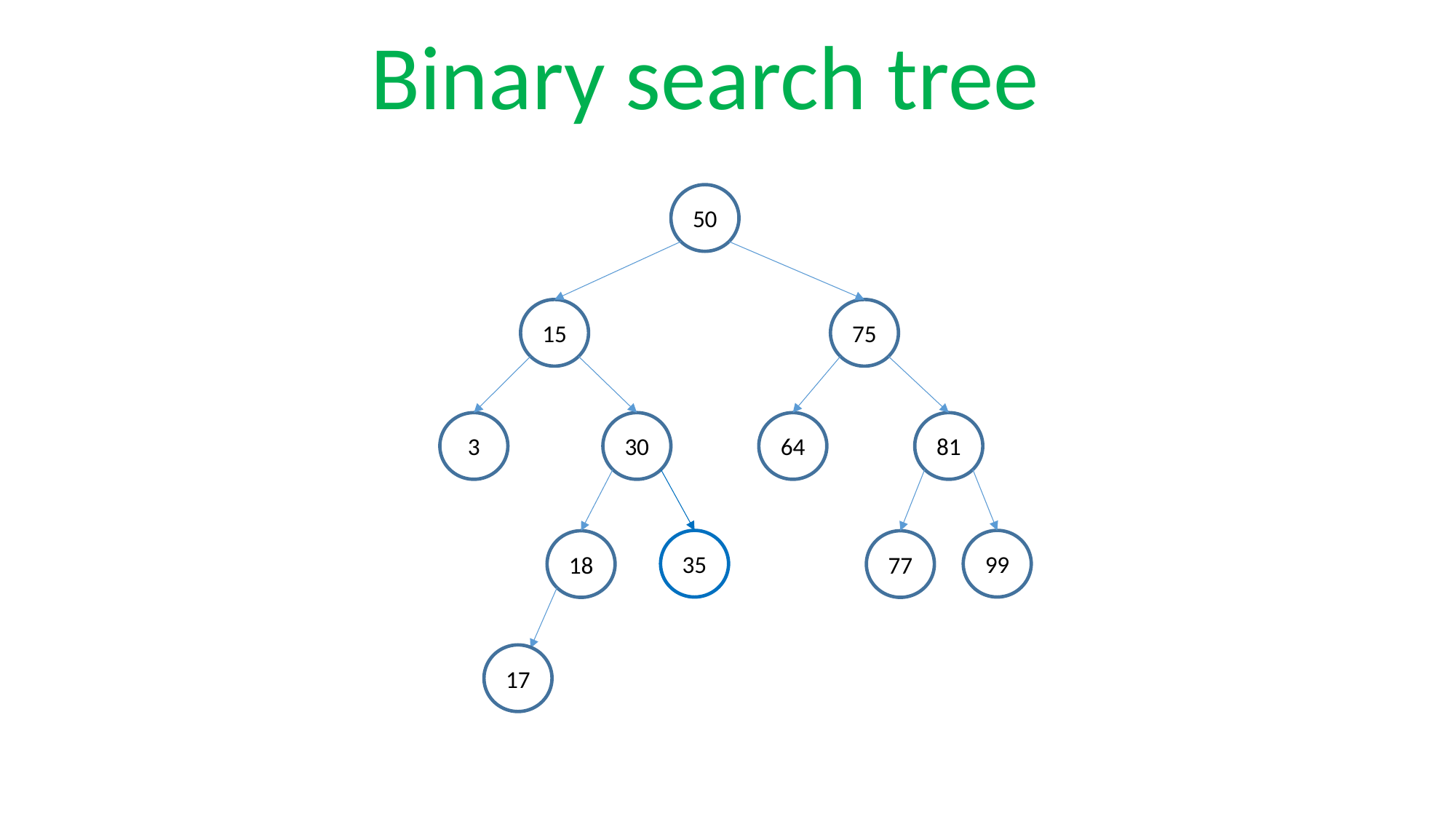

# Binary search tree

50
15
75
3
30
64
81
35
99
18
77
17